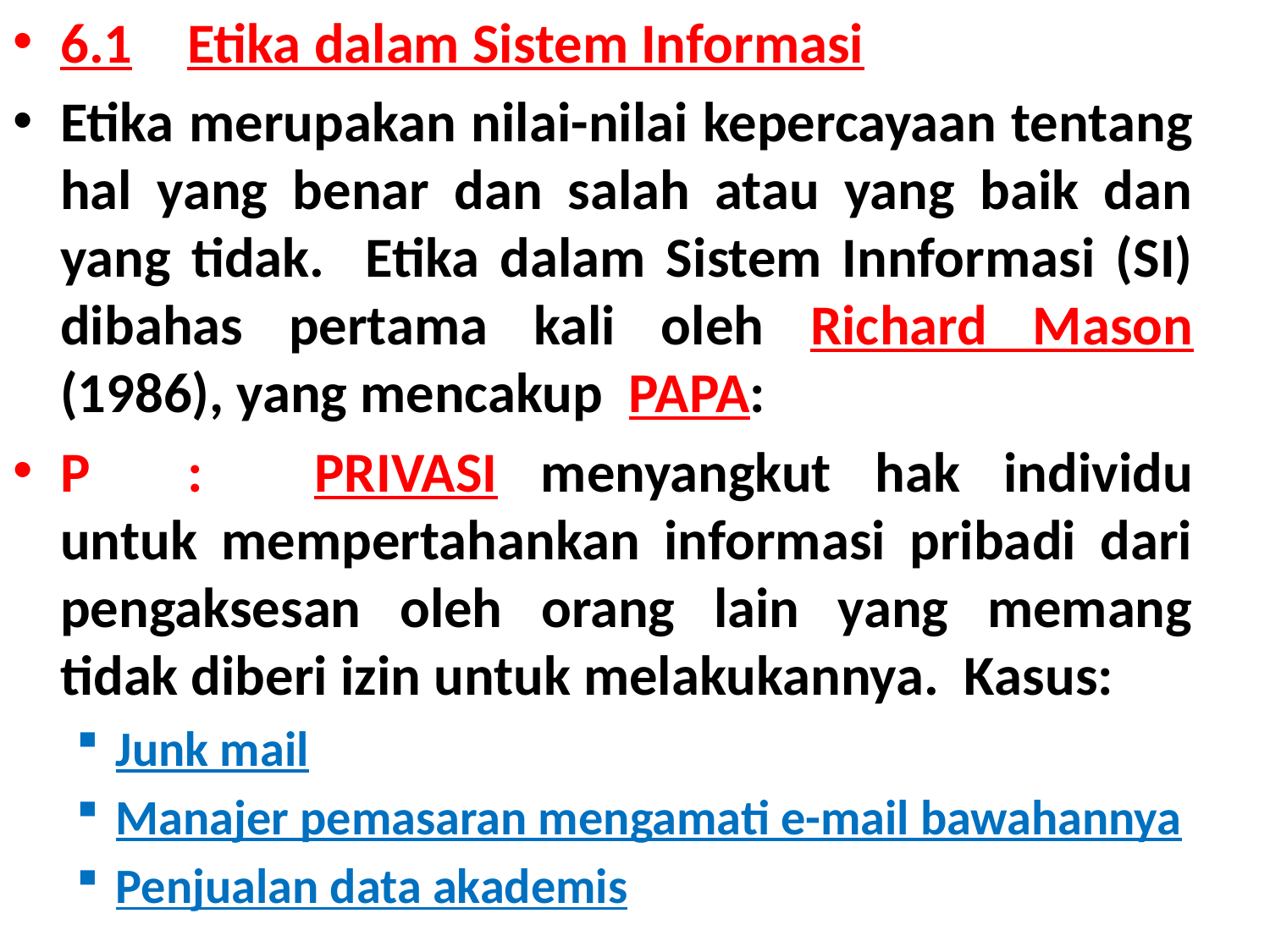

6.1	Etika dalam Sistem Informasi
Etika merupakan nilai-nilai kepercayaan tentang hal yang benar dan salah atau yang baik dan yang tidak.  Etika dalam Sistem Innformasi (SI) dibahas pertama kali oleh Richard Mason (1986), yang mencakup  PAPA:
P	:	PRIVASI menyangkut hak individu untuk mempertahankan informasi pribadi dari pengaksesan oleh orang lain yang memang tidak diberi izin untuk melakukannya.  Kasus:
Junk mail
Manajer pemasaran mengamati e-mail bawahannya
Penjualan data akademis